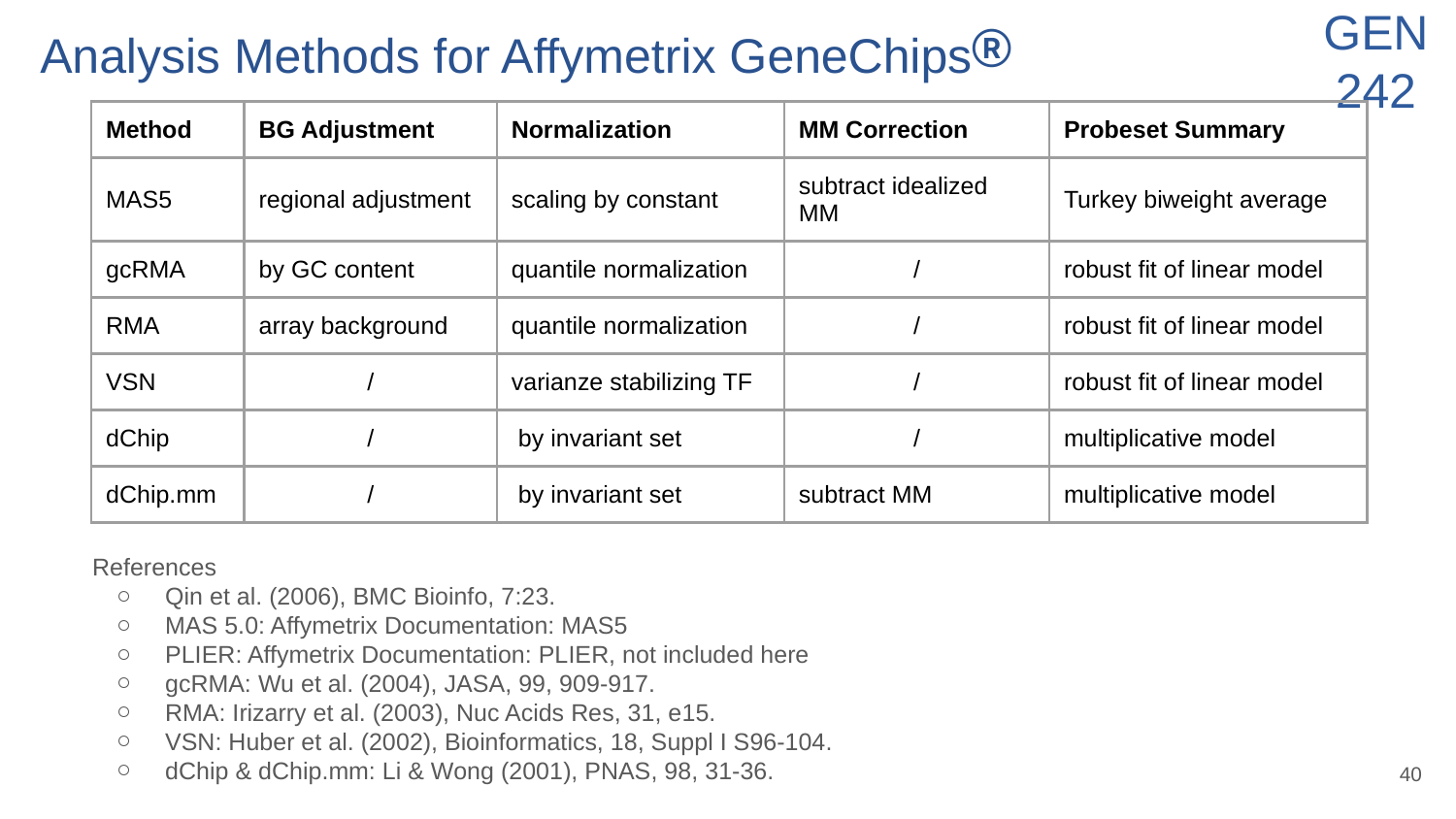

# Analysis Methods for Affymetrix GeneChipsⓇ
| Method | BG Adjustment | Normalization | MM Correction | Probeset Summary |
| --- | --- | --- | --- | --- |
| MAS5 | regional adjustment | scaling by constant | subtract idealized MM | Turkey biweight average |
| gcRMA | by GC content | quantile normalization | / | robust fit of linear model |
| RMA | array background | quantile normalization | / | robust fit of linear model |
| VSN | / | varianze stabilizing TF | / | robust fit of linear model |
| dChip | / | by invariant set | / | multiplicative model |
| dChip.mm | / | by invariant set | subtract MM | multiplicative model |
References
Qin et al. (2006), BMC Bioinfo, 7:23.
MAS 5.0: Affymetrix Documentation: MAS5
PLIER: Affymetrix Documentation: PLIER, not included here
gcRMA: Wu et al. (2004), JASA, 99, 909-917.
RMA: Irizarry et al. (2003), Nuc Acids Res, 31, e15.
VSN: Huber et al. (2002), Bioinformatics, 18, Suppl I S96-104.
dChip & dChip.mm: Li & Wong (2001), PNAS, 98, 31-36.

40